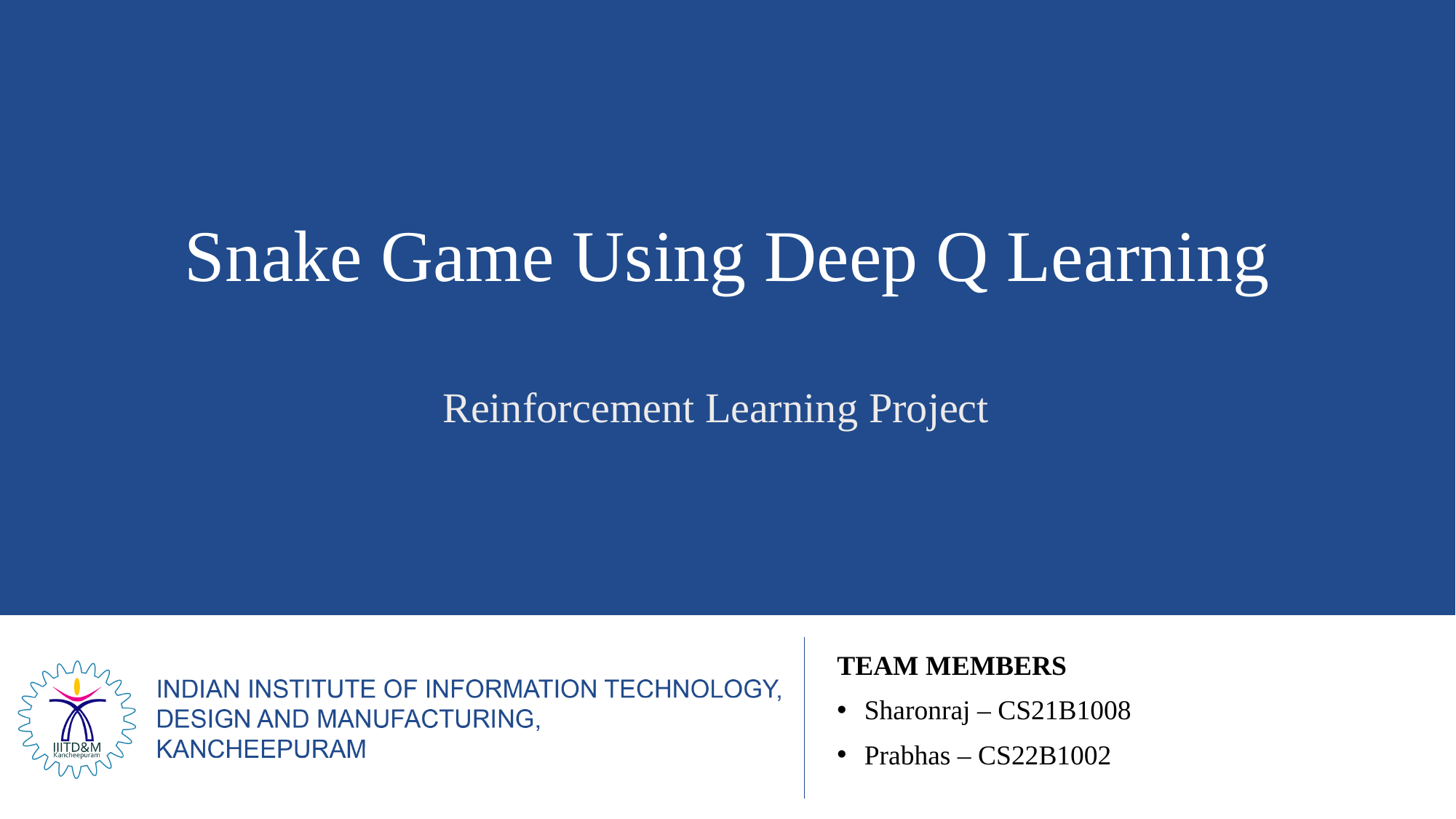

# Snake Game Using Deep Q Learning
Reinforcement Learning Project
TEAM MEMBERS
Sharonraj – CS21B1008
Prabhas – CS22B1002